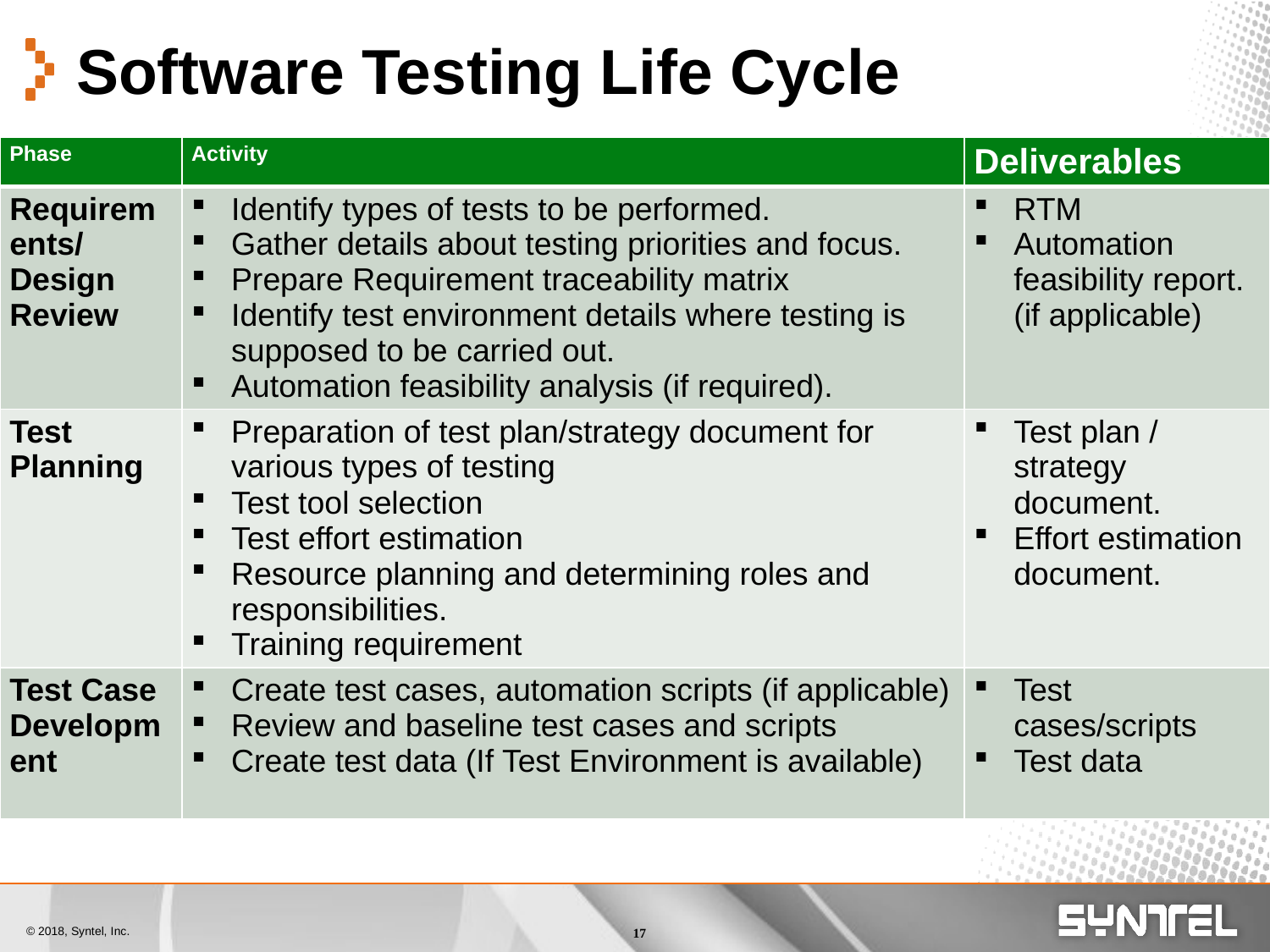

# Software Testing Life Cycle
| Phase | Activity | Deliverables |
| --- | --- | --- |
| Requirements/Design Review | Identify types of tests to be performed.  Gather details about testing priorities and focus. Prepare Requirement traceability matrix Identify test environment details where testing is supposed to be carried out.  Automation feasibility analysis (if required). | RTM Automation feasibility report. (if applicable) |
| Test Planning | Preparation of test plan/strategy document for various types of testing Test tool selection  Test effort estimation  Resource planning and determining roles and responsibilities. Training requirement | Test plan / strategy document. Effort estimation document. |
| Test Case Development | Create test cases, automation scripts (if applicable) Review and baseline test cases and scripts  Create test data (If Test Environment is available) | Test cases/scripts  Test data |